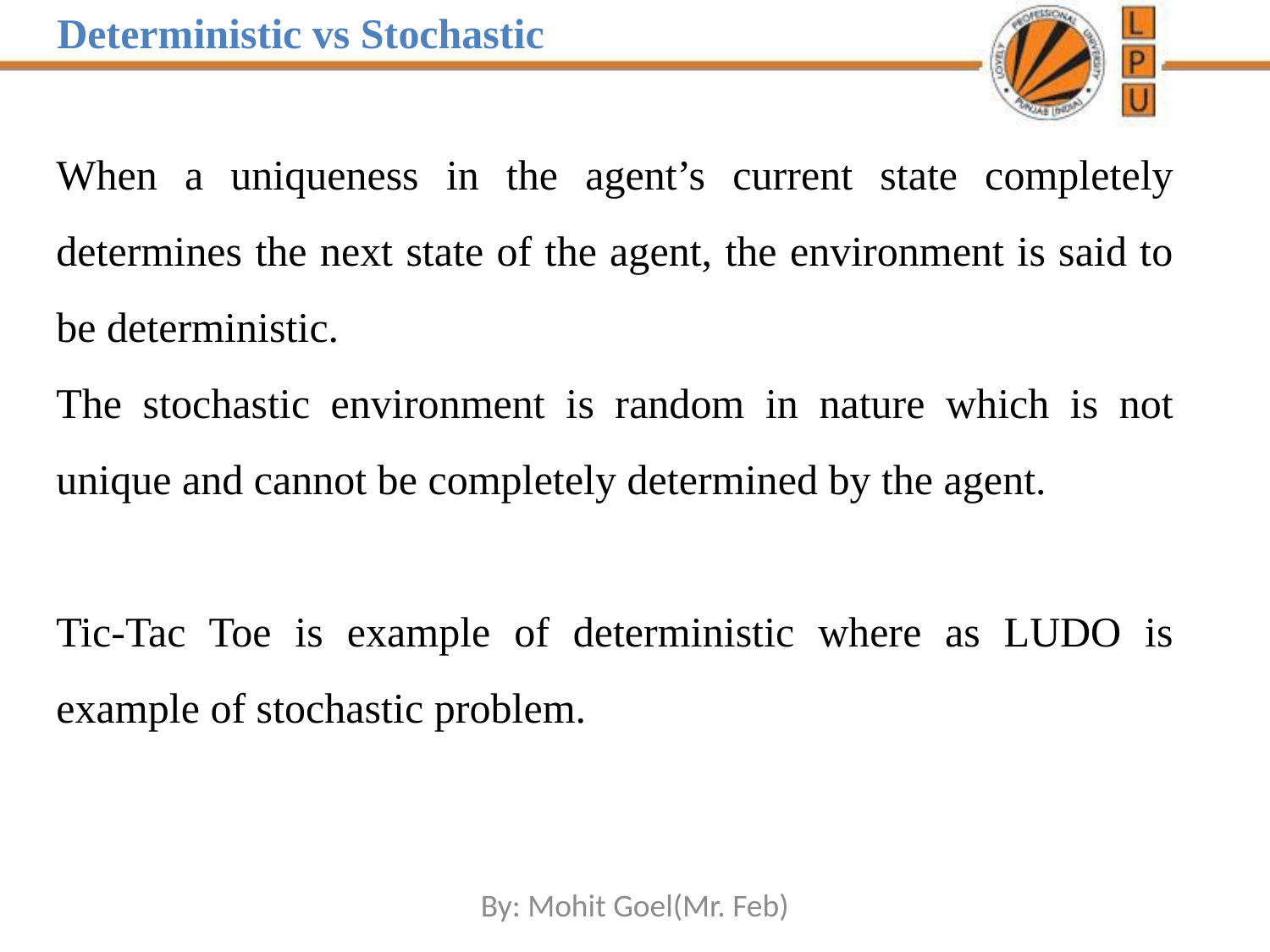

Deterministic vs Stochastic
When a uniqueness in the agent’s current state completely determines the next state of the agent, the environment is said to be deterministic.
The stochastic environment is random in nature which is not unique and cannot be completely determined by the agent.

Tic-Tac Toe is example of deterministic where as LUDO is example of stochastic problem.
By: Mohit Goel(Mr. Feb)